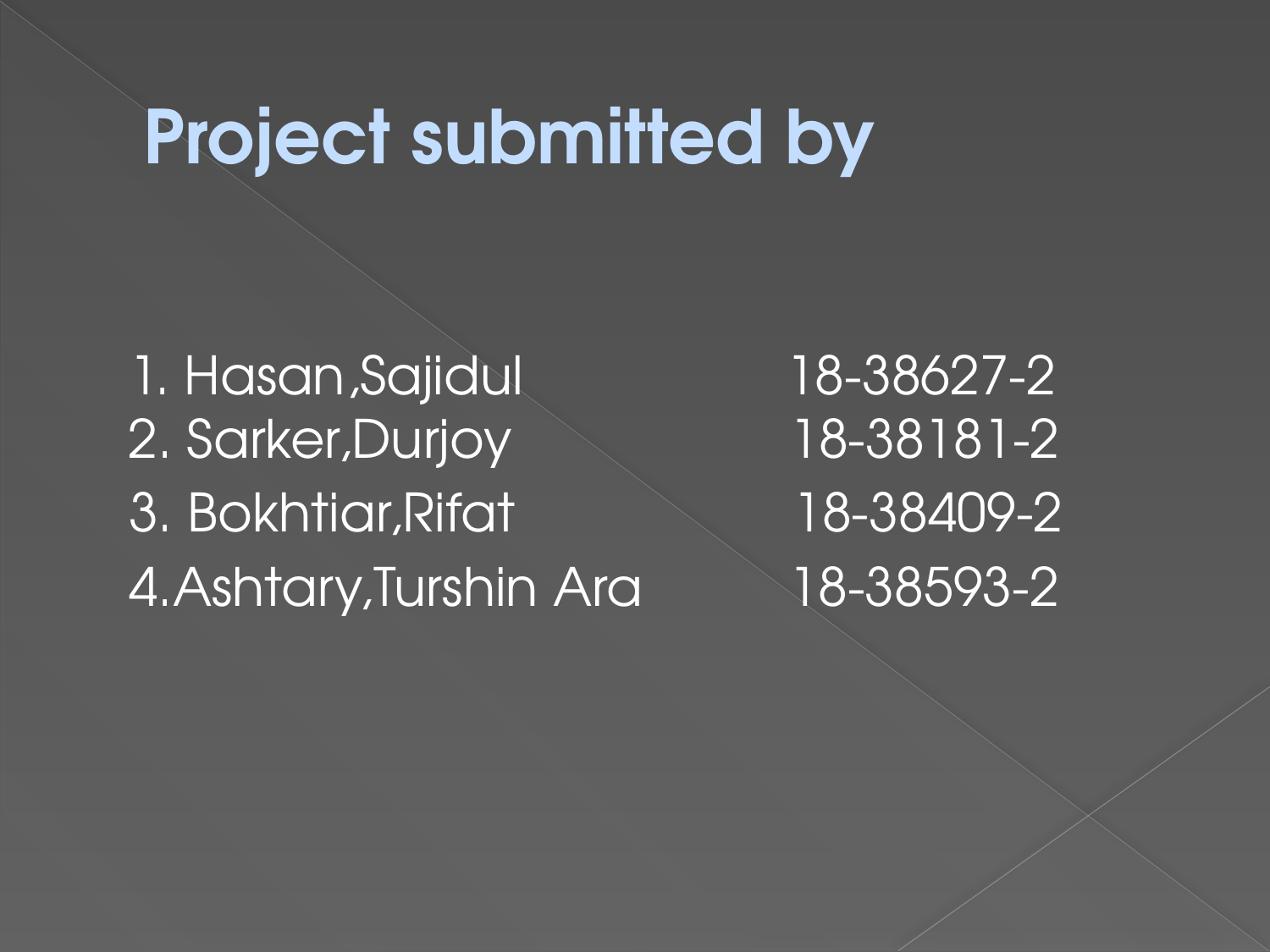

# Project submitted by

   1. Hasan,Sajidul                  18-38627-2
   2. Sarker,Durjoy                   18-38181-2
   3. Bokhtiar,Rifat                   18-38409-2
   4.Ashtary,Turshin Ara          18-38593-2